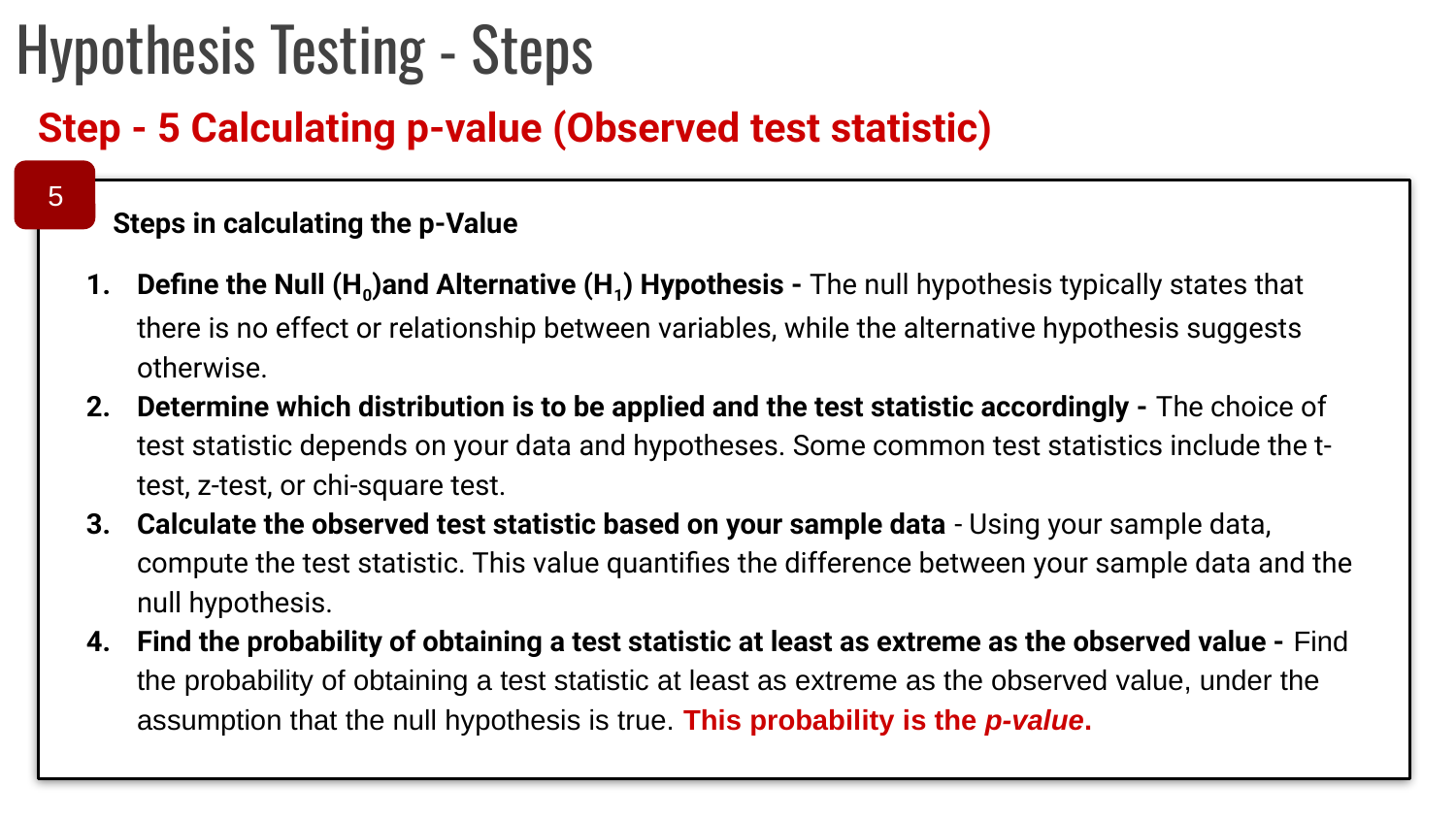

# Hypothesis Testing - Steps
Step - 5 Calculating p-value (Observed test statistic)
  5

Steps in calculating the p-Value
Define the Null (H0)and Alternative (H1) Hypothesis - The null hypothesis typically states that there is no effect or relationship between variables, while the alternative hypothesis suggests otherwise.
Determine which distribution is to be applied and the test statistic accordingly - The choice of test statistic depends on your data and hypotheses. Some common test statistics include the t-test, z-test, or chi-square test.
Calculate the observed test statistic based on your sample data - Using your sample data, compute the test statistic. This value quantifies the difference between your sample data and the null hypothesis.
Find the probability of obtaining a test statistic at least as extreme as the observed value - Find the probability of obtaining a test statistic at least as extreme as the observed value, under the assumption that the null hypothesis is true. This probability is the p-value.